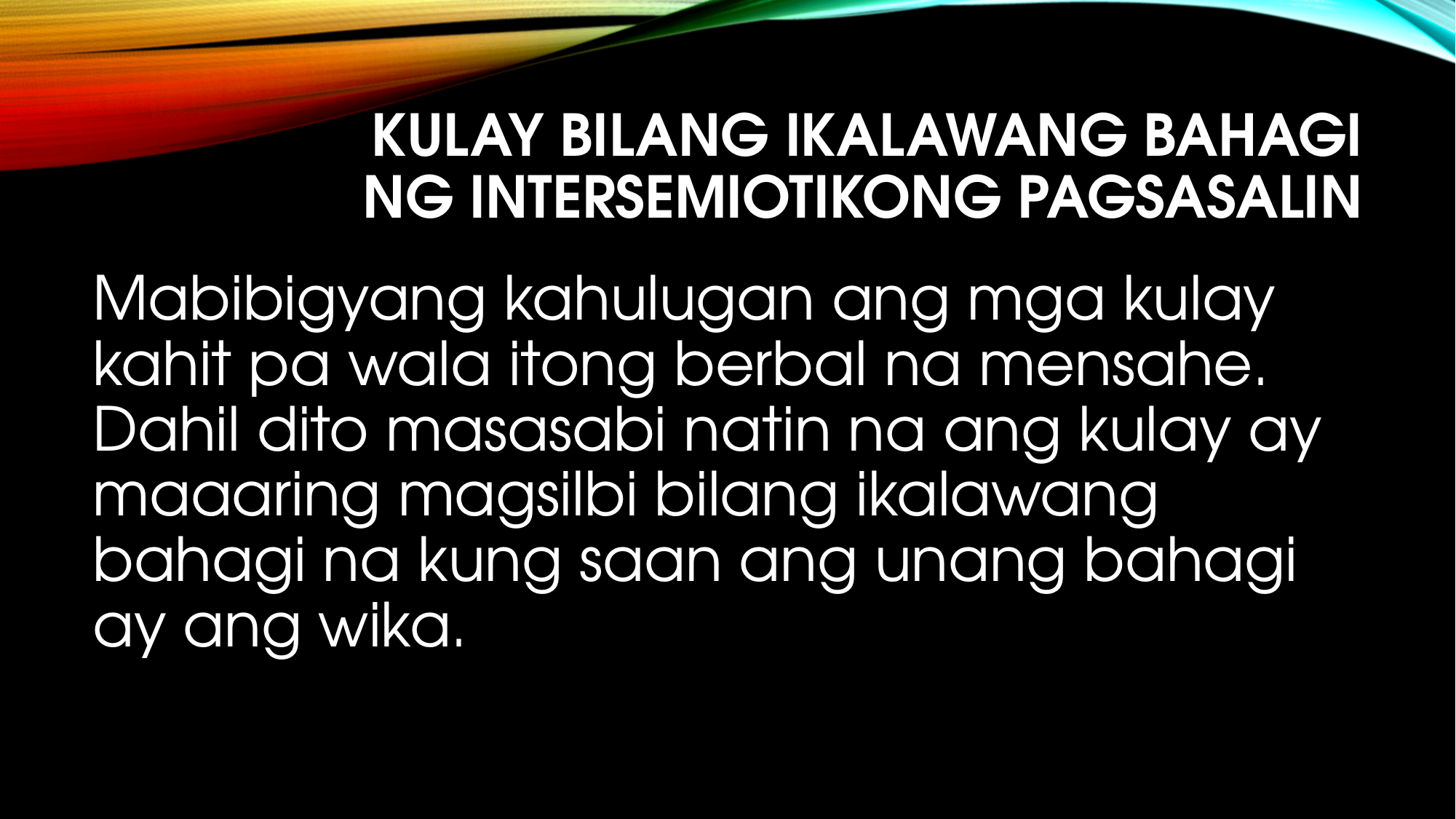

# Kulay bilang ikalawang bahagi ng Intersemiotikong Pagsasalin
Mabibigyang kahulugan ang mga kulay kahit pa wala itong berbal na mensahe. Dahil dito masasabi natin na ang kulay ay maaaring magsilbi bilang ikalawang bahagi na kung saan ang unang bahagi ay ang wika.